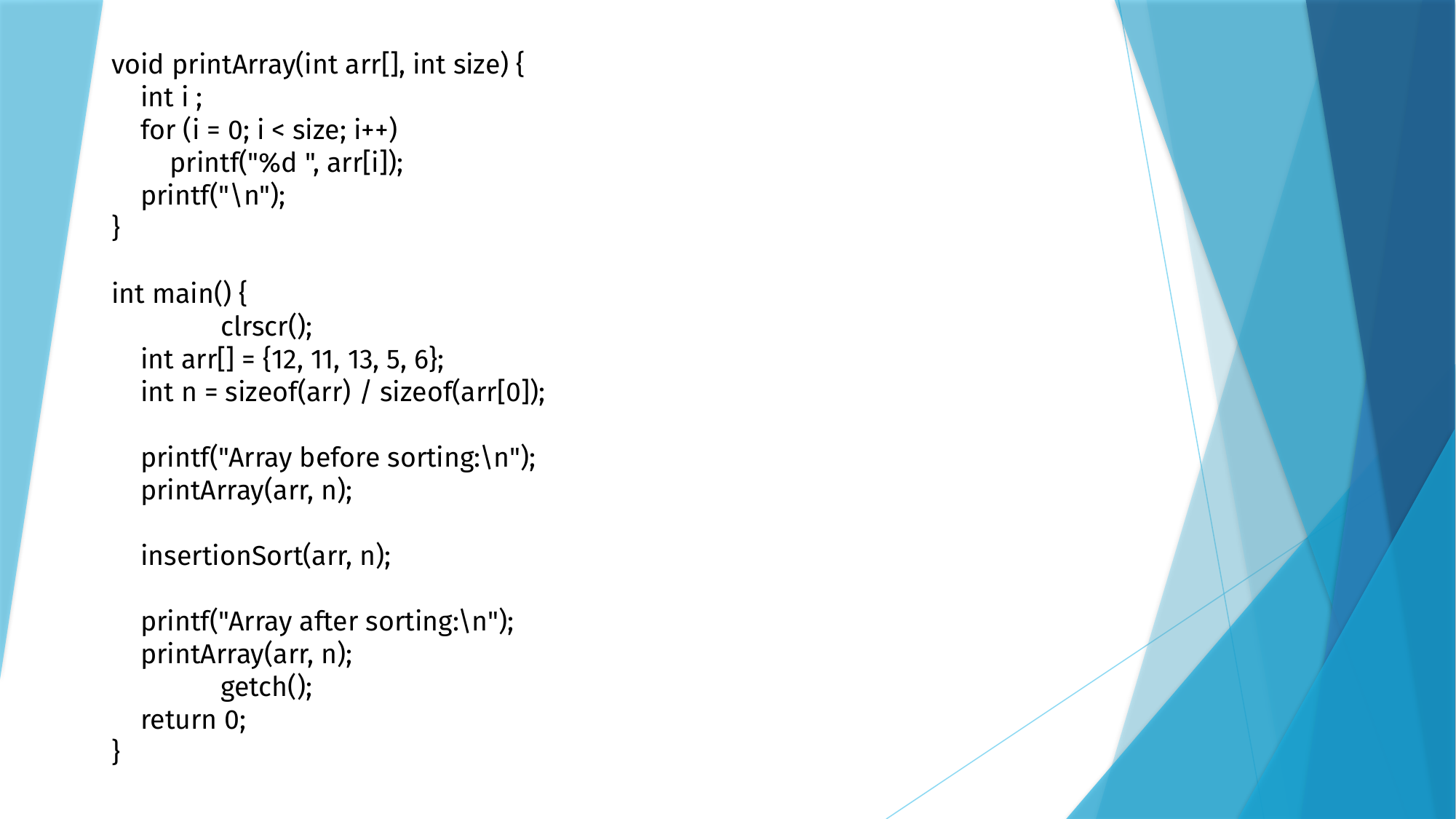

void printArray(int arr[], int size) {
    int i ;
    for (i = 0; i < size; i++)
        printf("%d ", arr[i]);
    printf("\n");
}

int main() {
	clrscr();
    int arr[] = {12, 11, 13, 5, 6};
    int n = sizeof(arr) / sizeof(arr[0]);

    printf("Array before sorting:\n");
    printArray(arr, n);

    insertionSort(arr, n);

    printf("Array after sorting:\n");
    printArray(arr, n);
	getch();
    return 0;
}